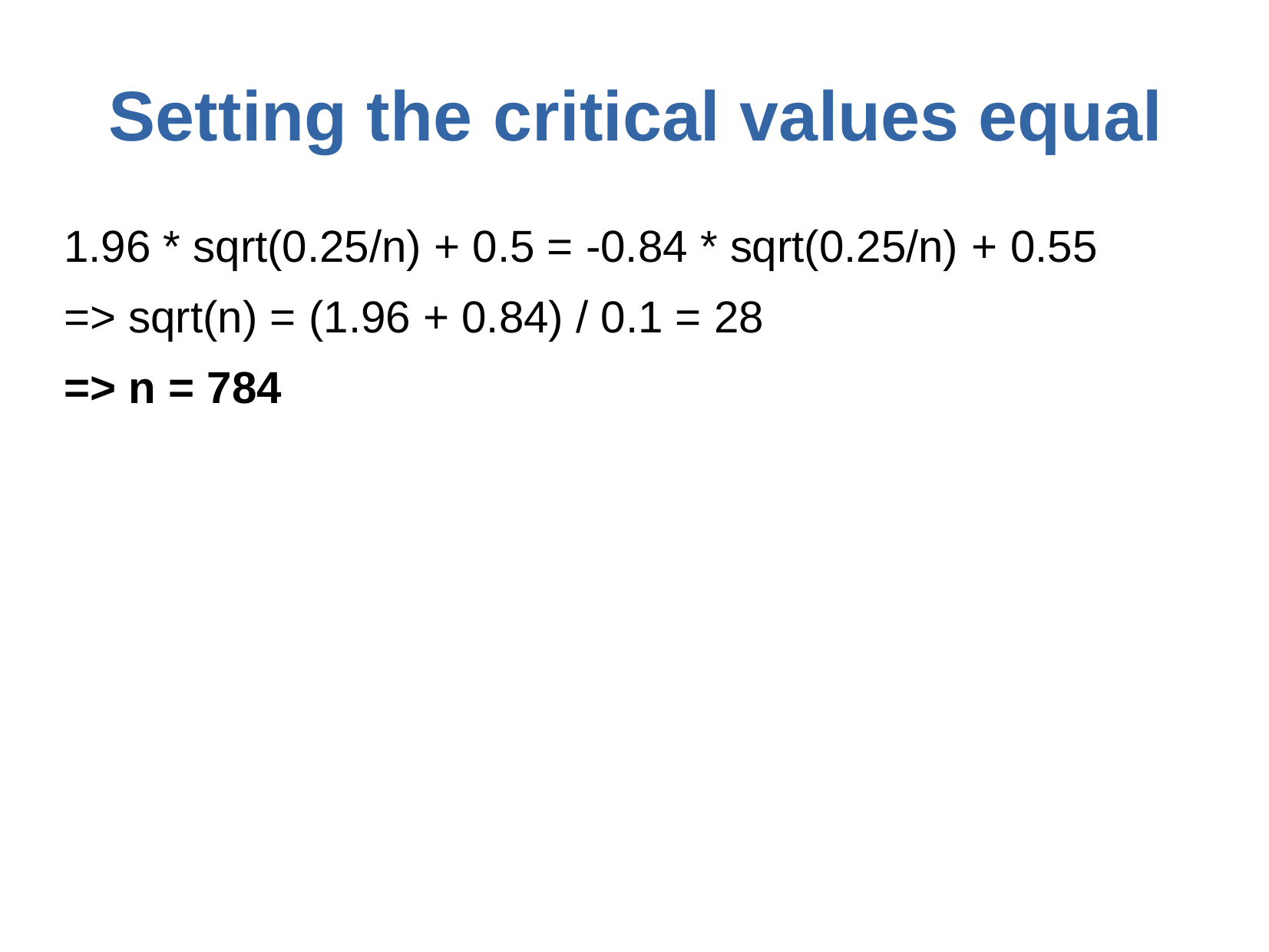

# Setting the	critical values	equal
1.96 * sqrt(0.25/n) + 0.5 = -0.84 * sqrt(0.25/n) + 0.55
=> sqrt(n) = (1.96 + 0.84) / 0.1 = 28
=> n = 784